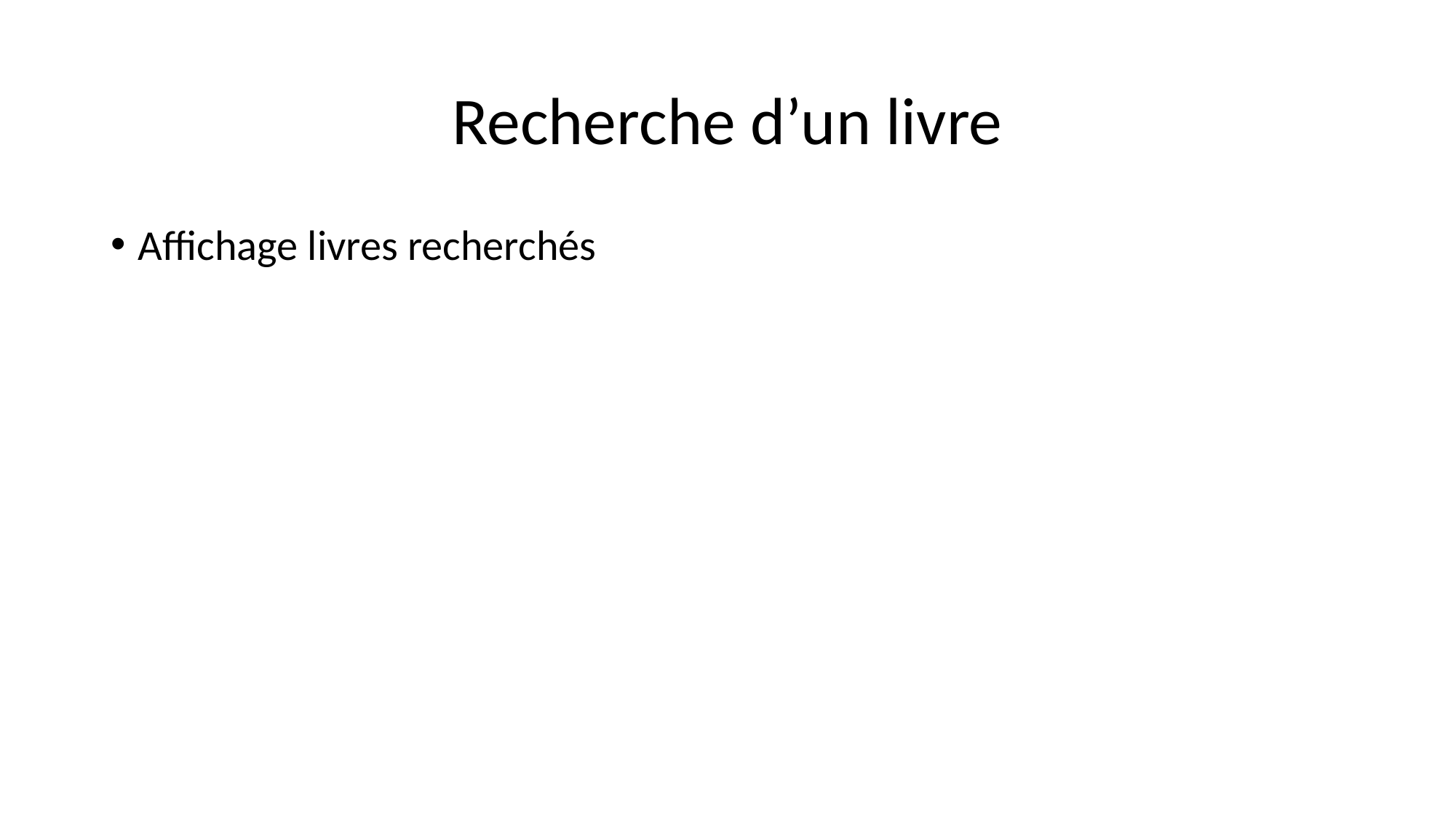

# Recherche d’un livre
Affichage livres recherchés